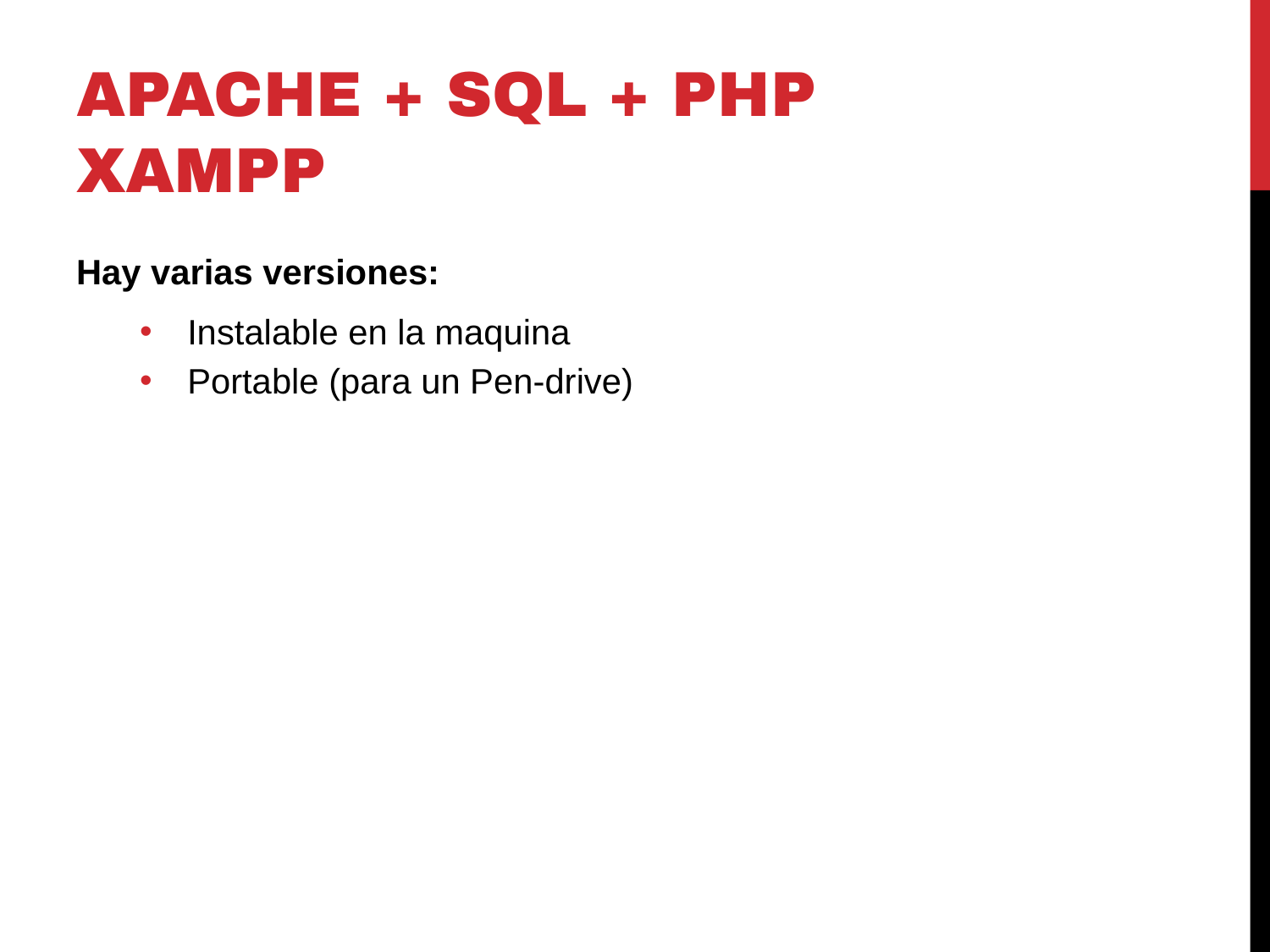

# Apache + SQL + PHP XAMPP
Hay varias versiones:
Instalable en la maquina
Portable (para un Pen-drive)